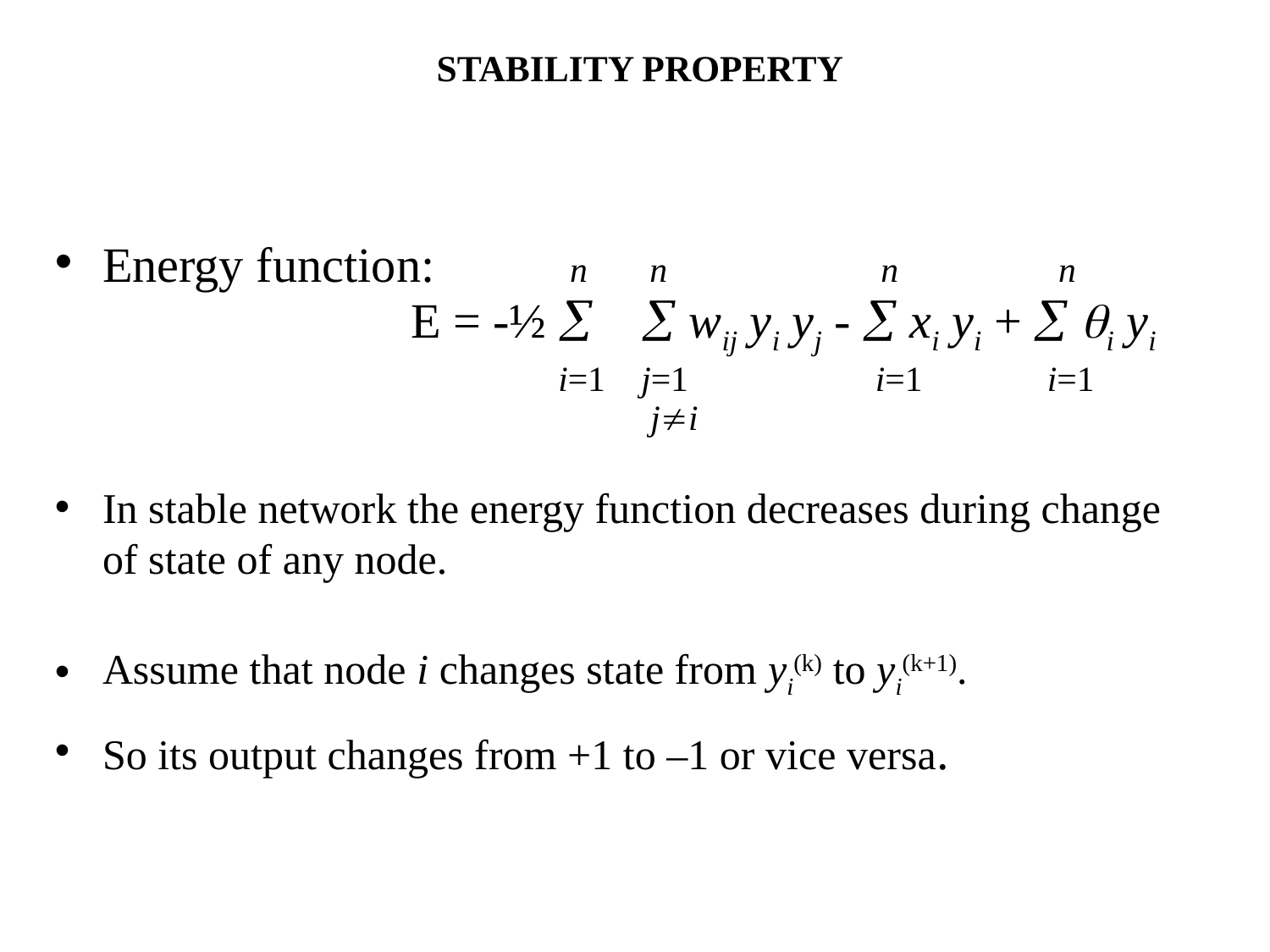

STABILITY PROPERTY
Energy function:           n       n                        n                  n
                             E = -½ ∑    ∑ wij yi yj - ∑ xi yi + ∑ θi yi
                                         i=1    j=1                     i=1              i=1
                                                                   j≠i

In stable network the energy function decreases during change of state of any node.

Assume that node i changes state from yi(k) to yi(k+1).
So its output changes from +1 to –1 or vice versa.